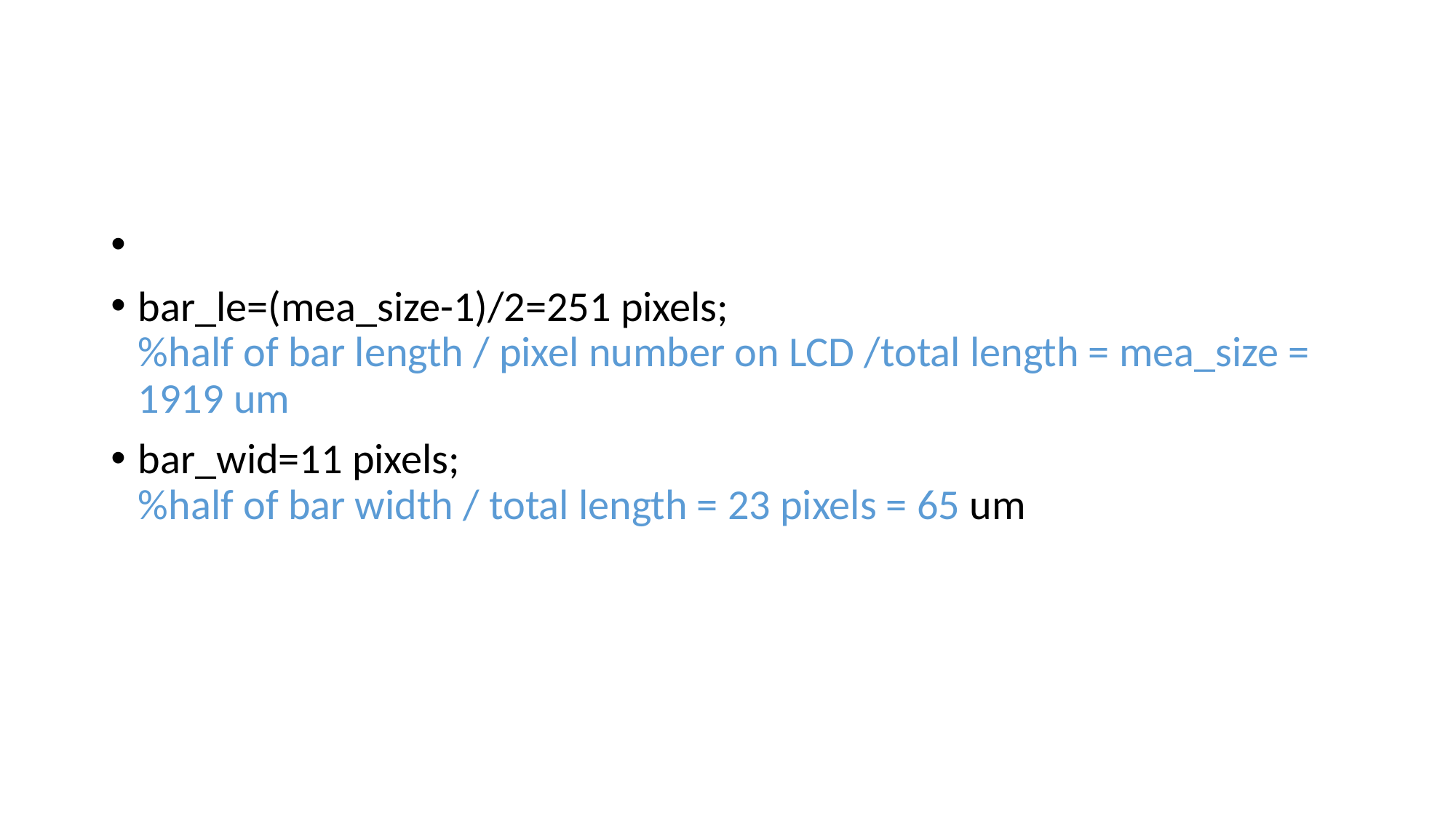

#

bar_le=(mea_size-1)/2=251 pixels;
%half of bar length / pixel number on LCD /total length = mea_size = 1919 um
bar_wid=11 pixels;
%half of bar width / total length = 23 pixels = 65 um